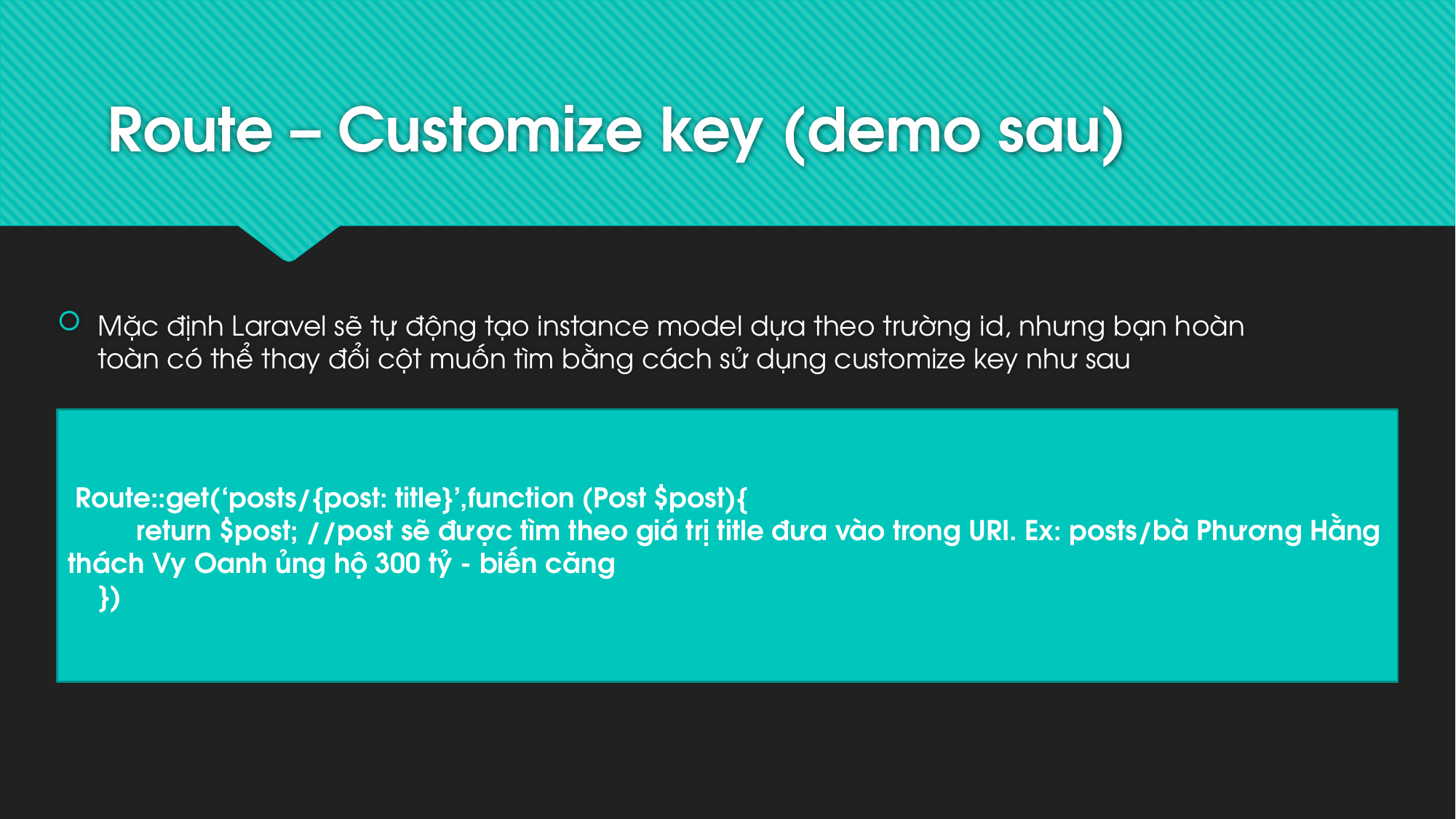

# Route – Customize key (demo sau)
Mặc định Laravel sẽ tự động tạo instance model dựa theo trường id, nhưng bạn hoàn toàn có thể thay đổi cột muốn tìm bằng cách sử dụng customize key như sau

 Route::get(‘posts/{post: title}’,function (Post $post){
         return $post; //post sẽ được tìm theo giá trị title đưa vào trong URI. Ex: posts/bà Phương Hằng thách Vy Oanh ủng hộ 300 tỷ - biến căng
    })